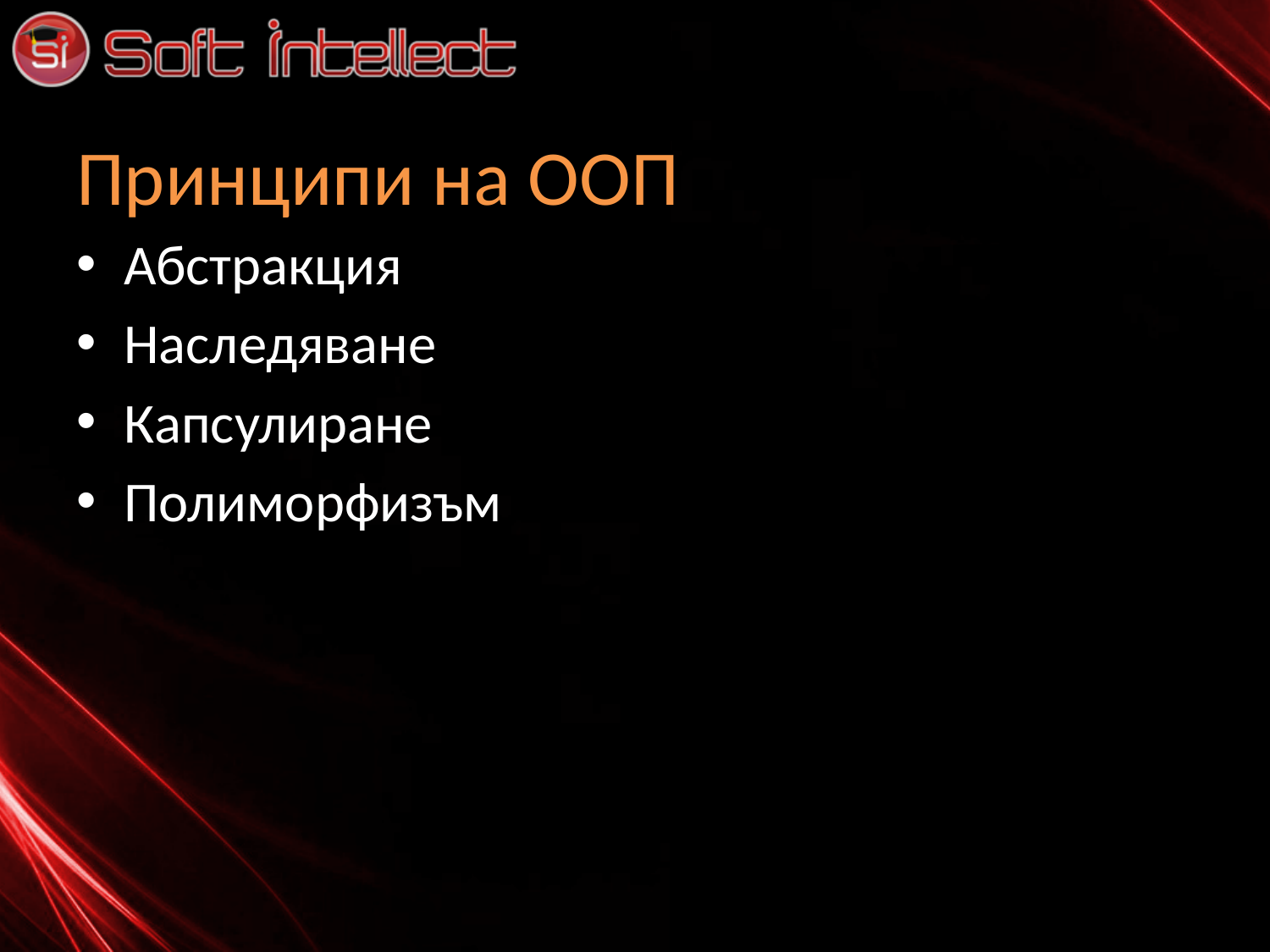

# Принципи на ООП
Абстракция
Наследяване
Капсулиране
Полиморфизъм